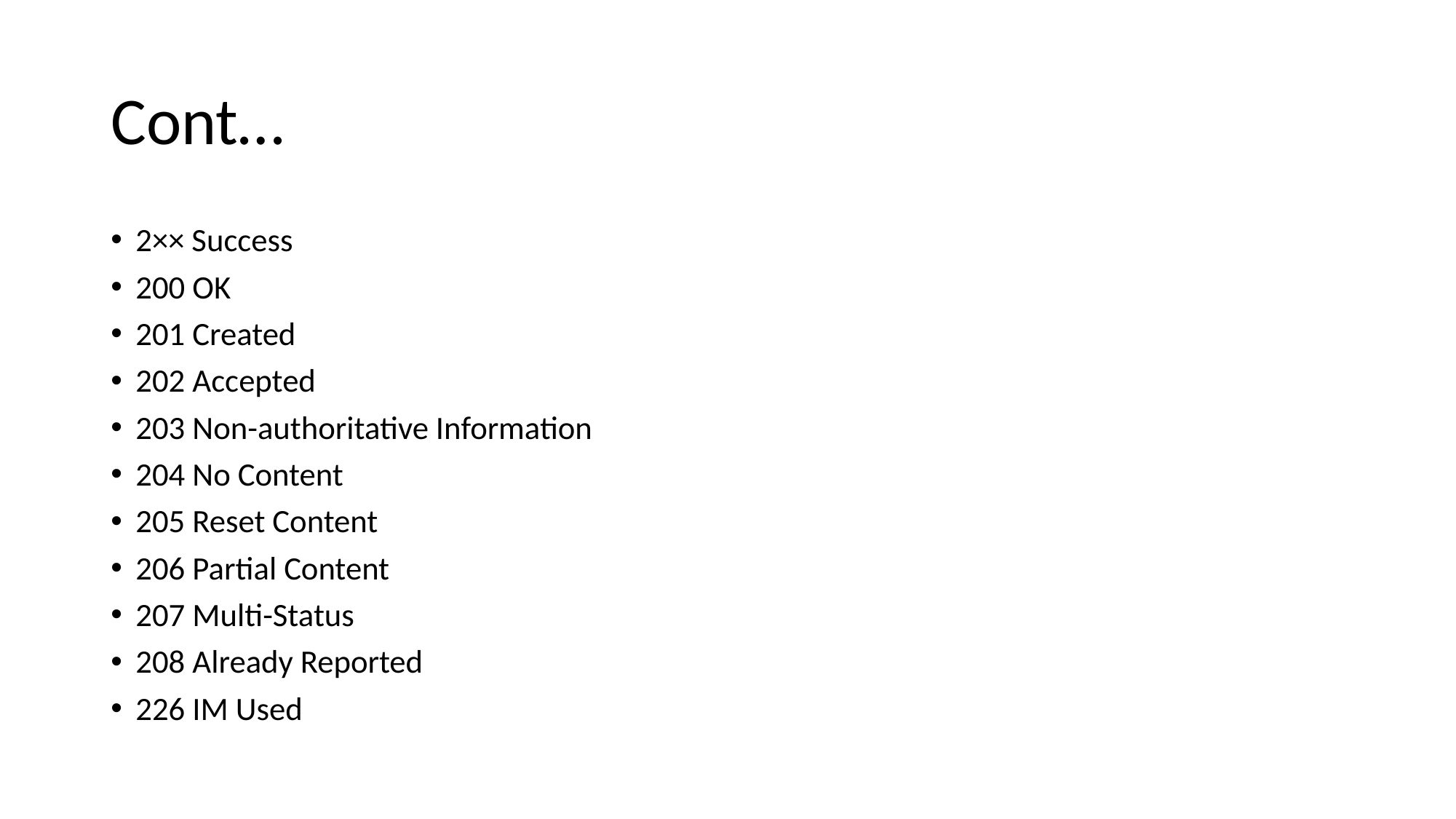

# Cont…
2×× Success
200 OK
201 Created
202 Accepted
203 Non-authoritative Information
204 No Content
205 Reset Content
206 Partial Content
207 Multi-Status
208 Already Reported
226 IM Used